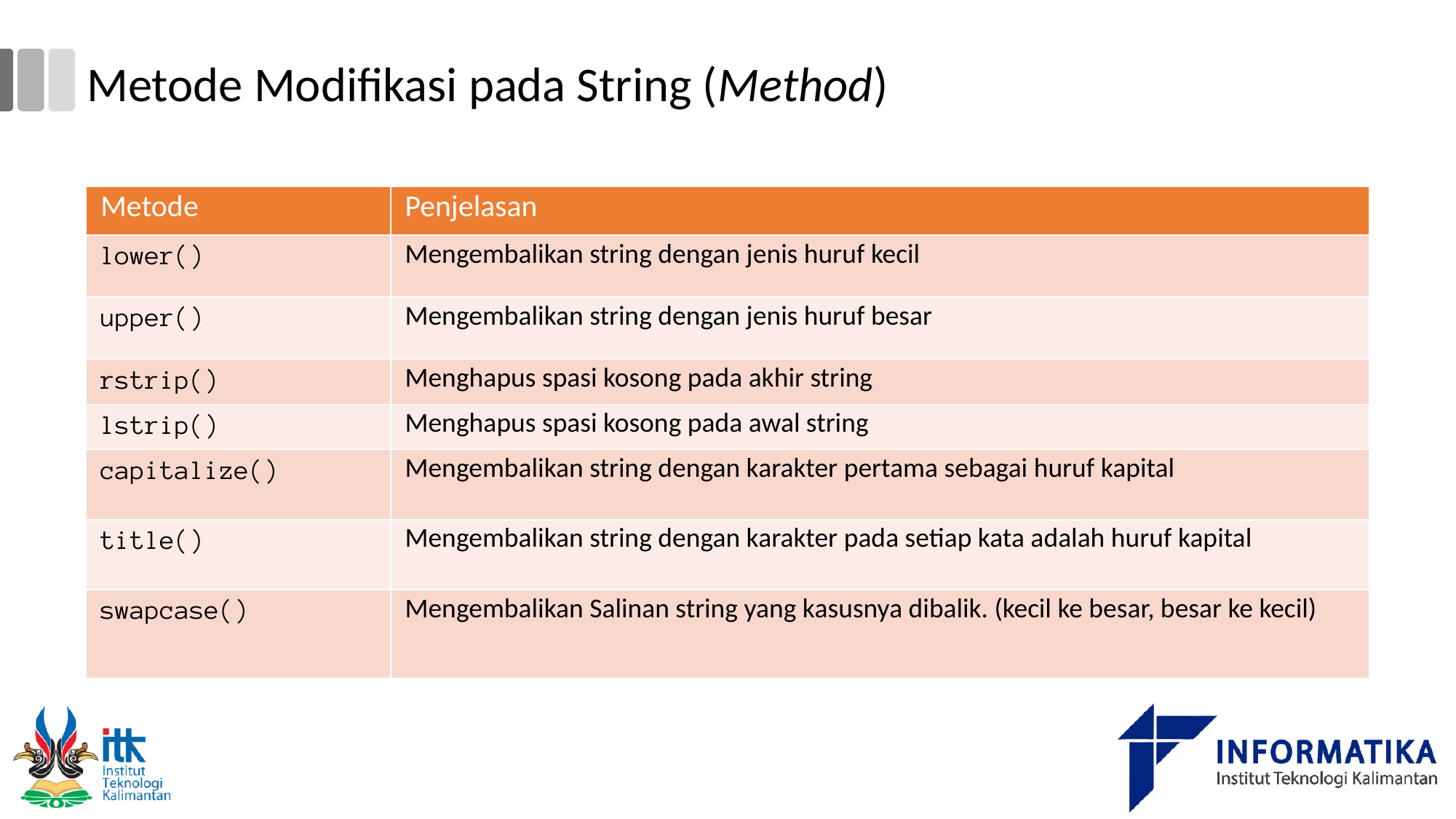

# Metode Modifikasi pada String (Method)

| Metode | Penjelasan |
| --- | --- |
| lower() | Mengembalikan string dengan jenis huruf kecil |
| upper() | Mengembalikan string dengan jenis huruf besar |
| rstrip() | Menghapus spasi kosong pada akhir string |
| lstrip() | Menghapus spasi kosong pada awal string |
| capitalize() | Mengembalikan string dengan karakter pertama sebagai huruf kapital |
| title() | Mengembalikan string dengan karakter pada setiap kata adalah huruf kapital |
| swapcase() | Mengembalikan Salinan string yang kasusnya dibalik. (kecil ke besar, besar ke kecil) |